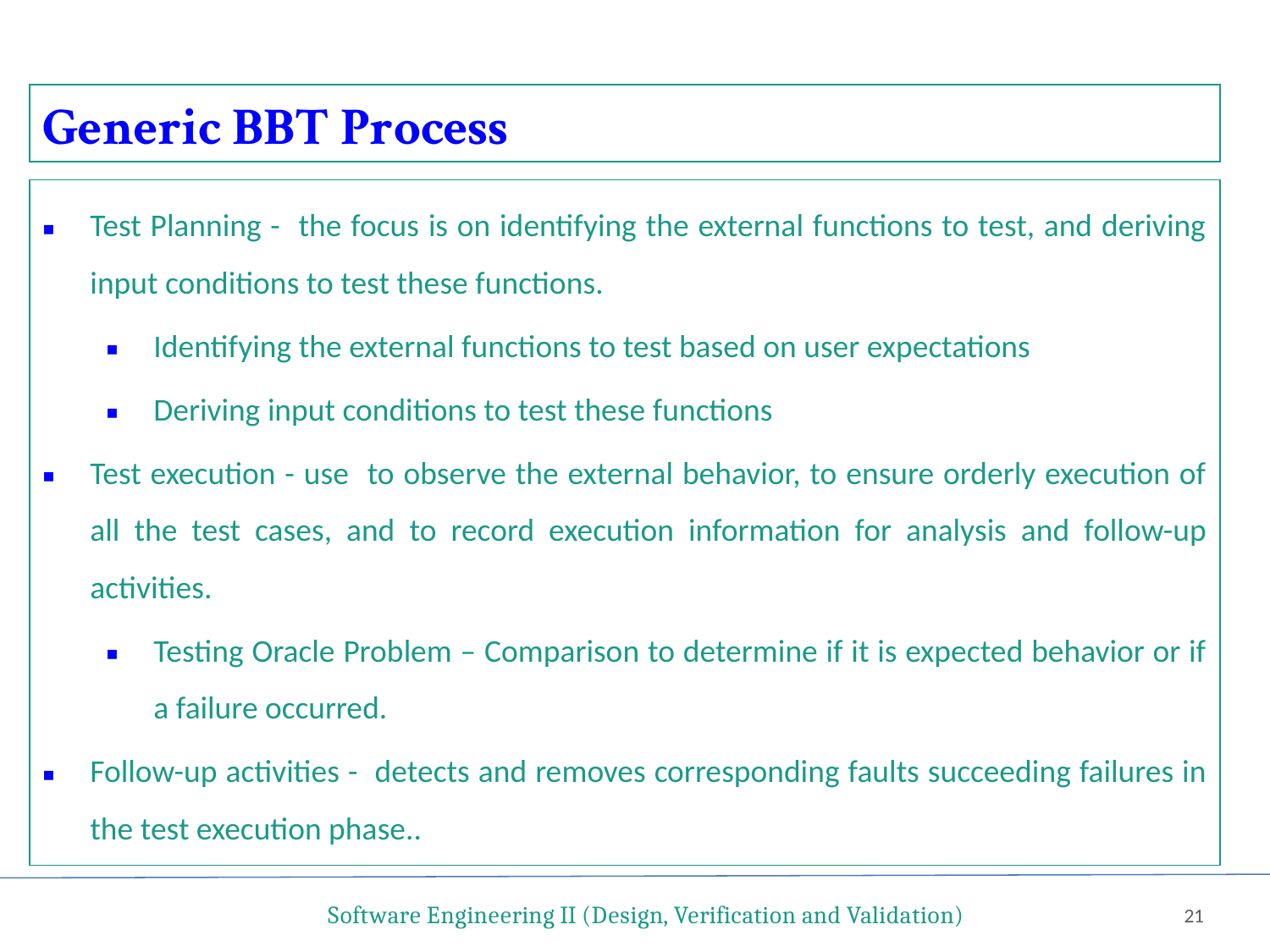

Generic BBT Process
Test Planning -  the focus is on identifying the external functions to test, and deriving input conditions to test these functions.
Identifying the external functions to test based on user expectations
Deriving input conditions to test these functions
Test execution - use  to observe the external behavior, to ensure orderly execution of all the test cases, and to record execution information for analysis and follow-up activities.
Testing Oracle Problem – Comparison to determine if it is expected behavior or if a failure occurred.
Follow-up activities -  detects and removes corresponding faults succeeding failures in the test execution phase..
Software Engineering II (Design, Verification and Validation)
21